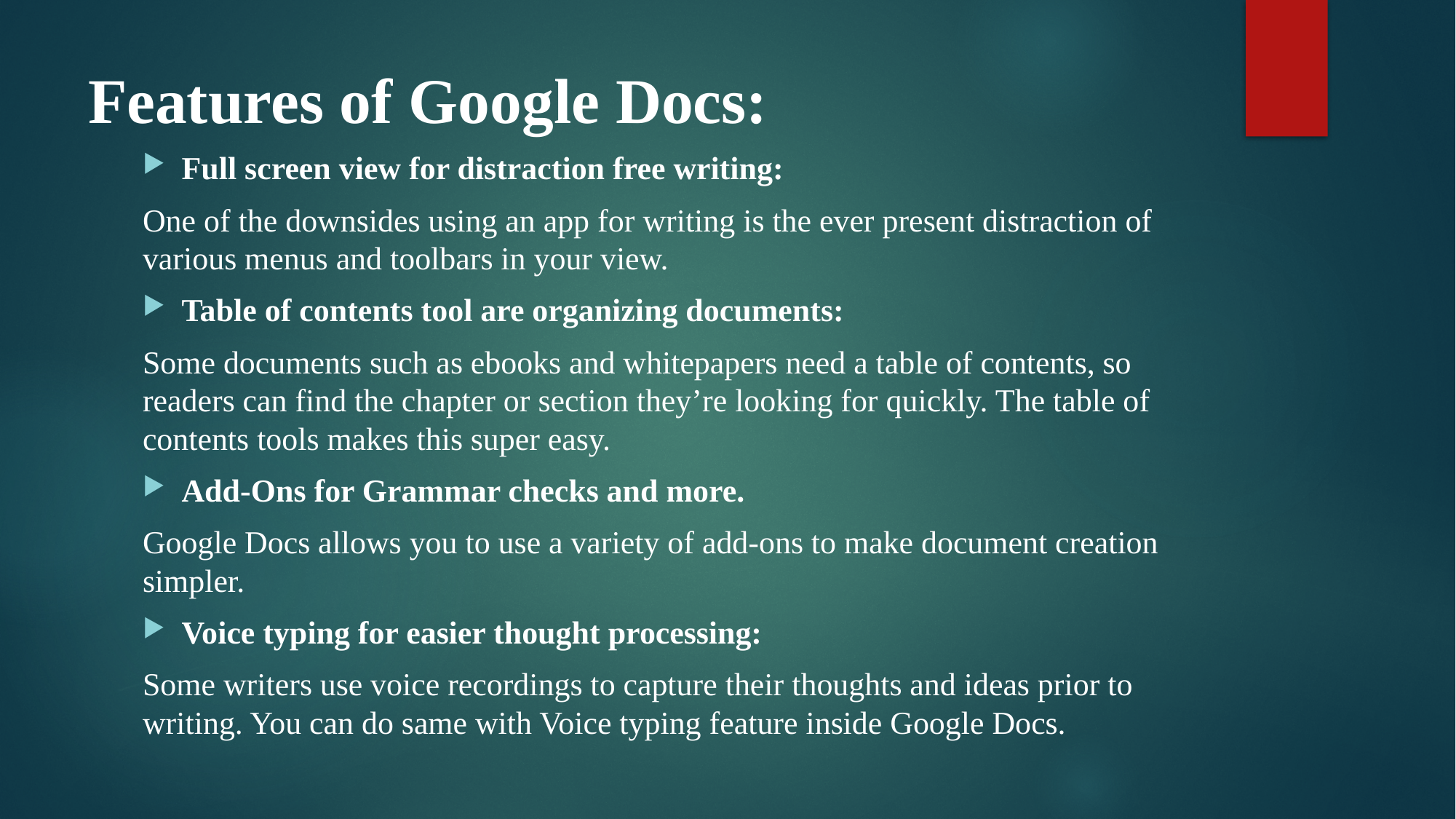

# Features of Google Docs:
Full screen view for distraction free writing:
One of the downsides using an app for writing is the ever present distraction of various menus and toolbars in your view.
Table of contents tool are organizing documents:
Some documents such as ebooks and whitepapers need a table of contents, so readers can find the chapter or section they’re looking for quickly. The table of contents tools makes this super easy.
Add-Ons for Grammar checks and more.
Google Docs allows you to use a variety of add-ons to make document creation simpler.
Voice typing for easier thought processing:
Some writers use voice recordings to capture their thoughts and ideas prior to writing. You can do same with Voice typing feature inside Google Docs.